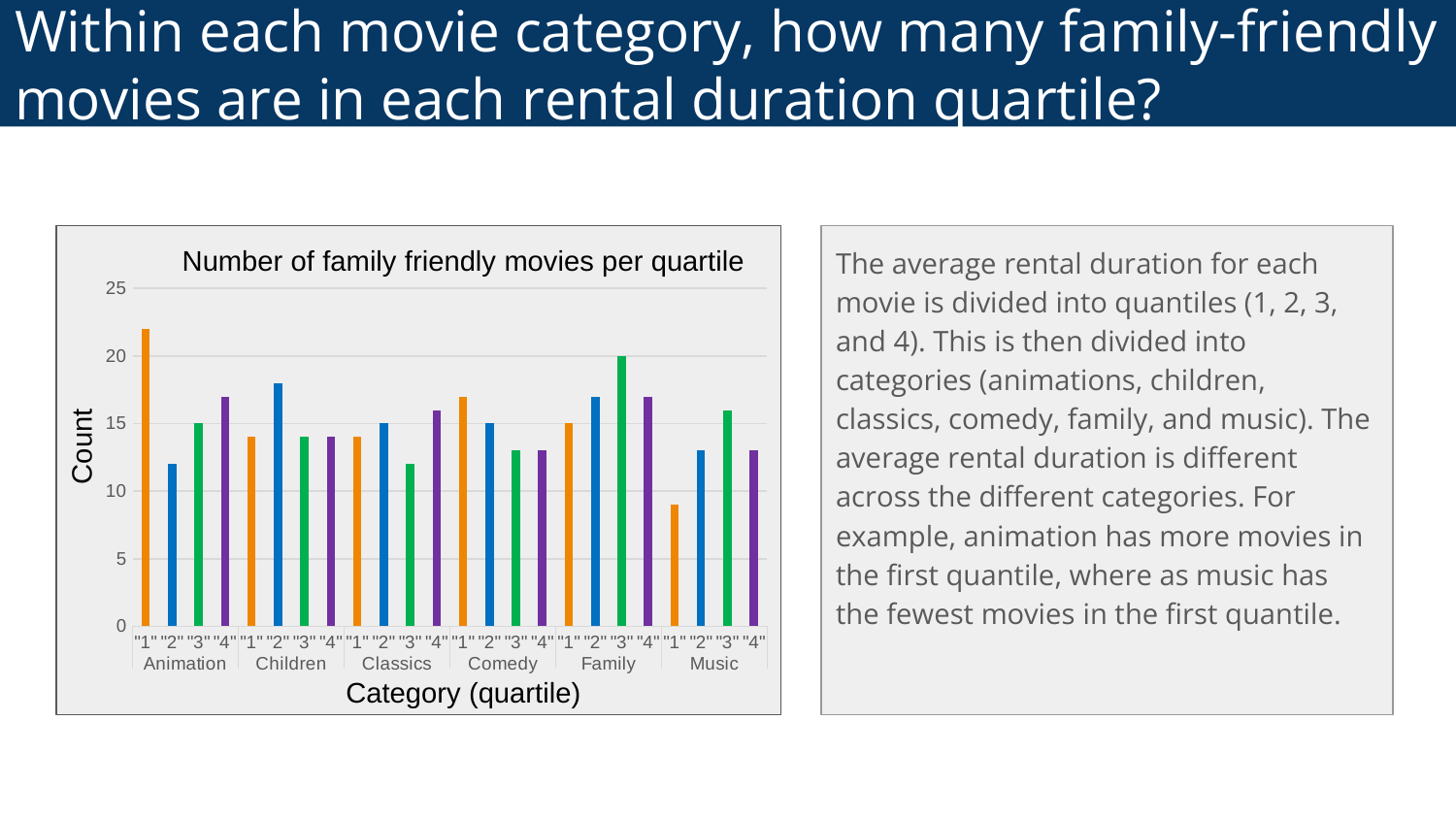

# Within each movie category, how many family-friendly movies are in each rental duration quartile?

The average rental duration for each movie is divided into quantiles (1, 2, 3, and 4). This is then divided into categories (animations, children, classics, comedy, family, and music). The average rental duration is different across the different categories. For example, animation has more movies in the first quantile, where as music has the fewest movies in the first quantile.
Number of family friendly movies per quartile

### Chart

| Category | count |
|---|---|
| "1" | 22.0 |
| "2" | 12.0 |
| "3" | 15.0 |
| "4" | 17.0 |
| "1" | 14.0 |
| "2" | 18.0 |
| "3" | 14.0 |
| "4" | 14.0 |
| "1" | 14.0 |
| "2" | 15.0 |
| "3" | 12.0 |
| "4" | 16.0 |
| "1" | 17.0 |
| "2" | 15.0 |
| "3" | 13.0 |
| "4" | 13.0 |
| "1" | 15.0 |
| "2" | 17.0 |
| "3" | 20.0 |
| "4" | 17.0 |
| "1" | 9.0 |
| "2" | 13.0 |
| "3" | 16.0 |
| "4" | 13.0 |
Count
Category (quartile)